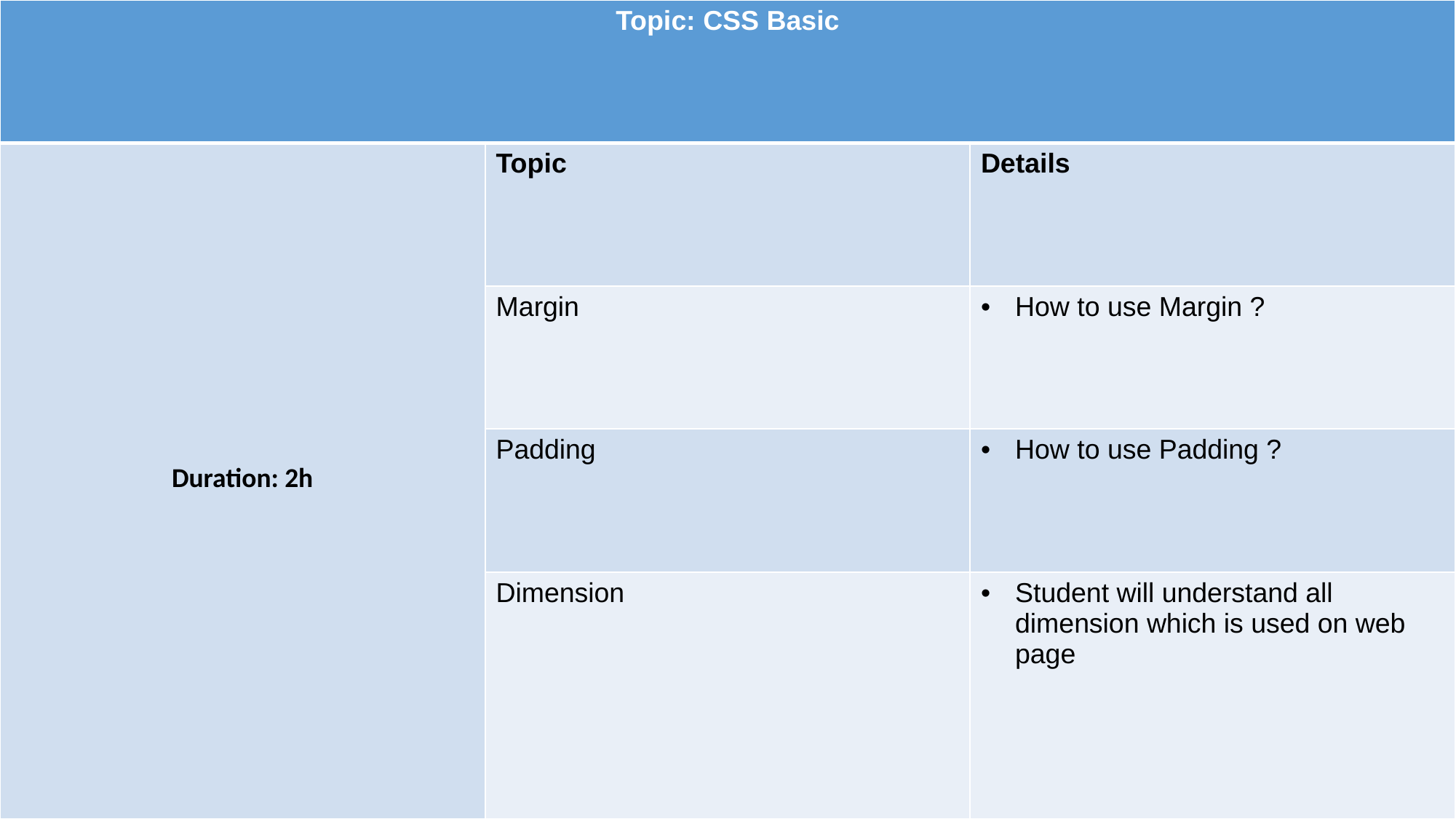

| Topic: CSS Basic |  |  |
| --- | --- | --- |
| Duration: 2h | Topic | Details |
|  | Margin | How to use Margin ? |
|  | Padding | How to use Padding ? |
|  | Dimension | Student will understand all dimension which is used on web page |